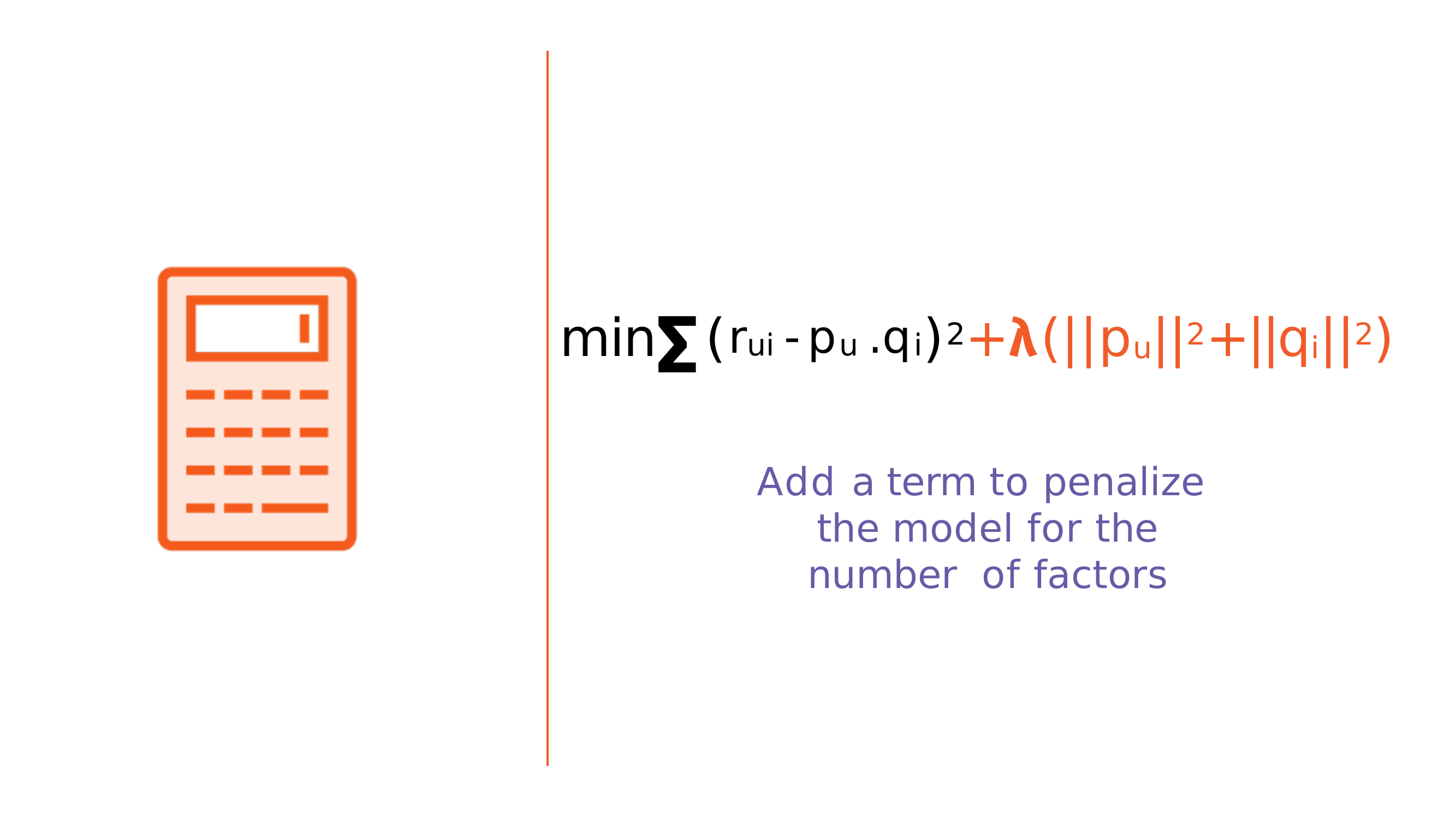

# minΣ(rui -pu .qi)2+λ(||pu||2+||qi||2)
Add a term to penalize  the model for the number  of factors